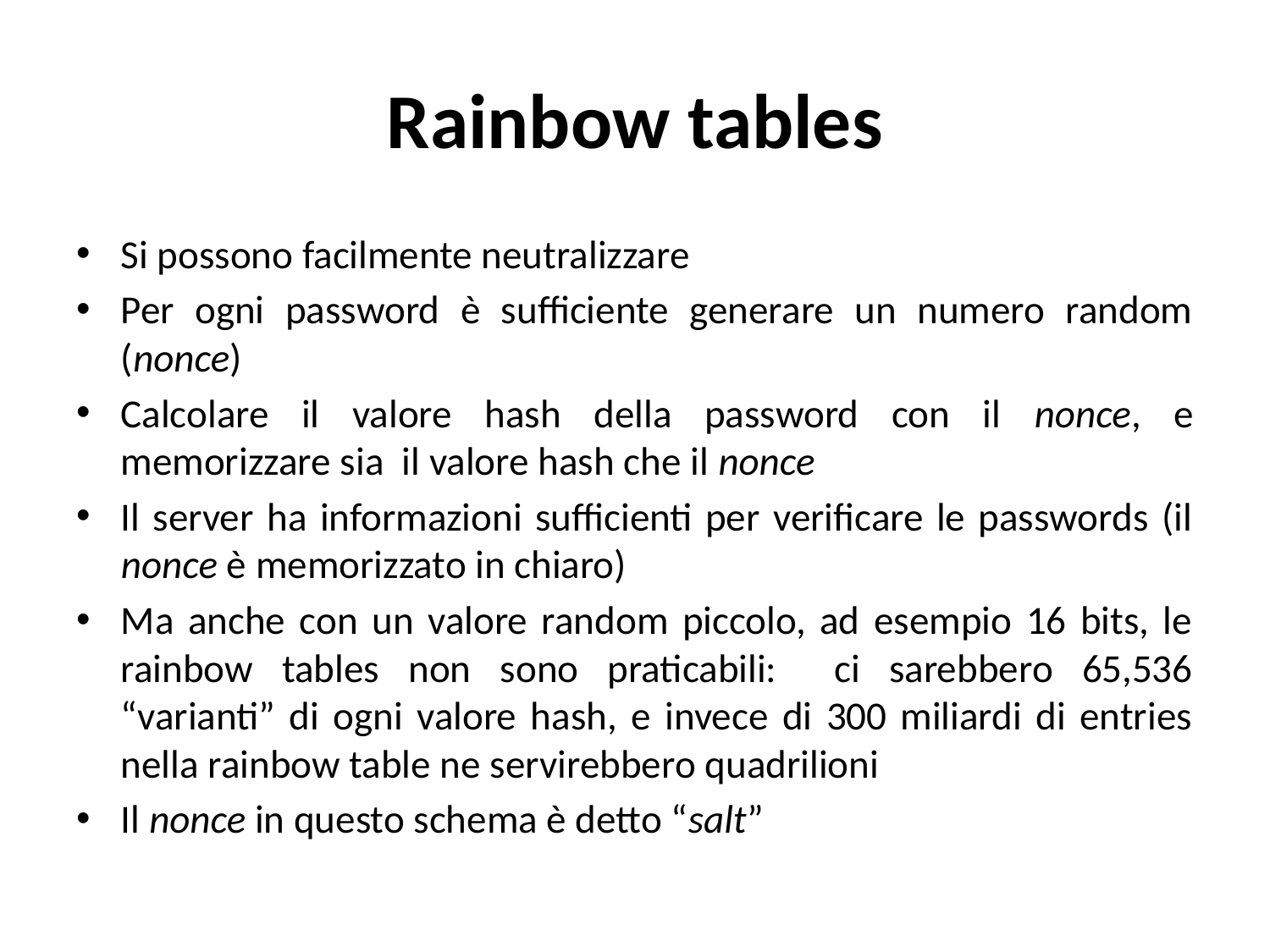

# Rainbow tables
Si possono facilmente neutralizzare
Per ogni password è sufficiente generare un numero random (nonce)
Calcolare il valore hash della password con il nonce, e memorizzare sia  il valore hash che il nonce
Il server ha informazioni sufficienti per verificare le passwords (il nonce è memorizzato in chiaro)
Ma anche con un valore random piccolo, ad esempio 16 bits, le rainbow tables non sono praticabili:  ci sarebbero 65,536 “varianti” di ogni valore hash, e invece di 300 miliardi di entries nella rainbow table ne servirebbero quadrilioni
Il nonce in questo schema è detto “salt”